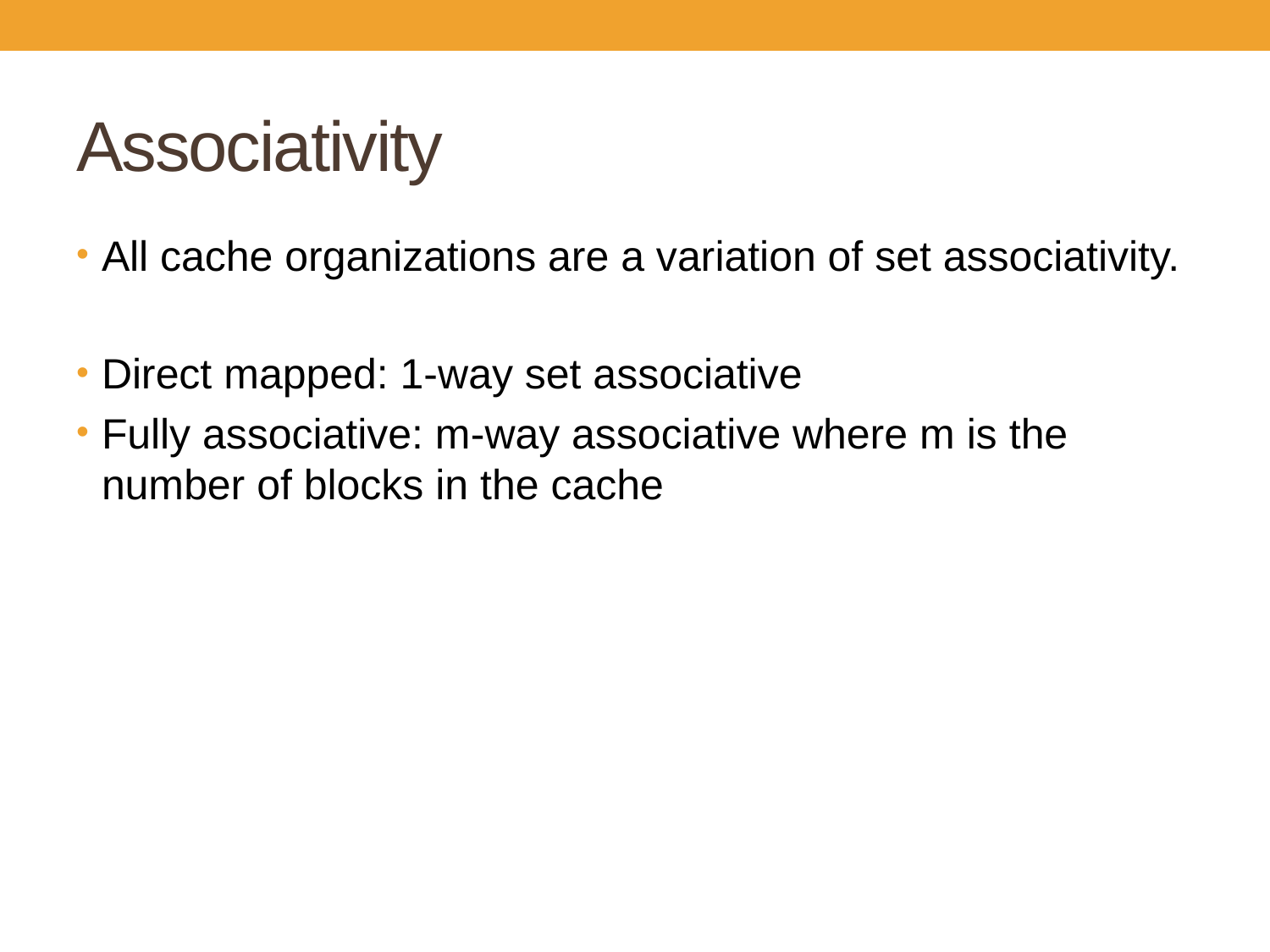

# Associativity
All cache organizations are a variation of set associativity.

Direct mapped: 1-way set associative
Fully associative: m-way associative where m is the number of blocks in the cache